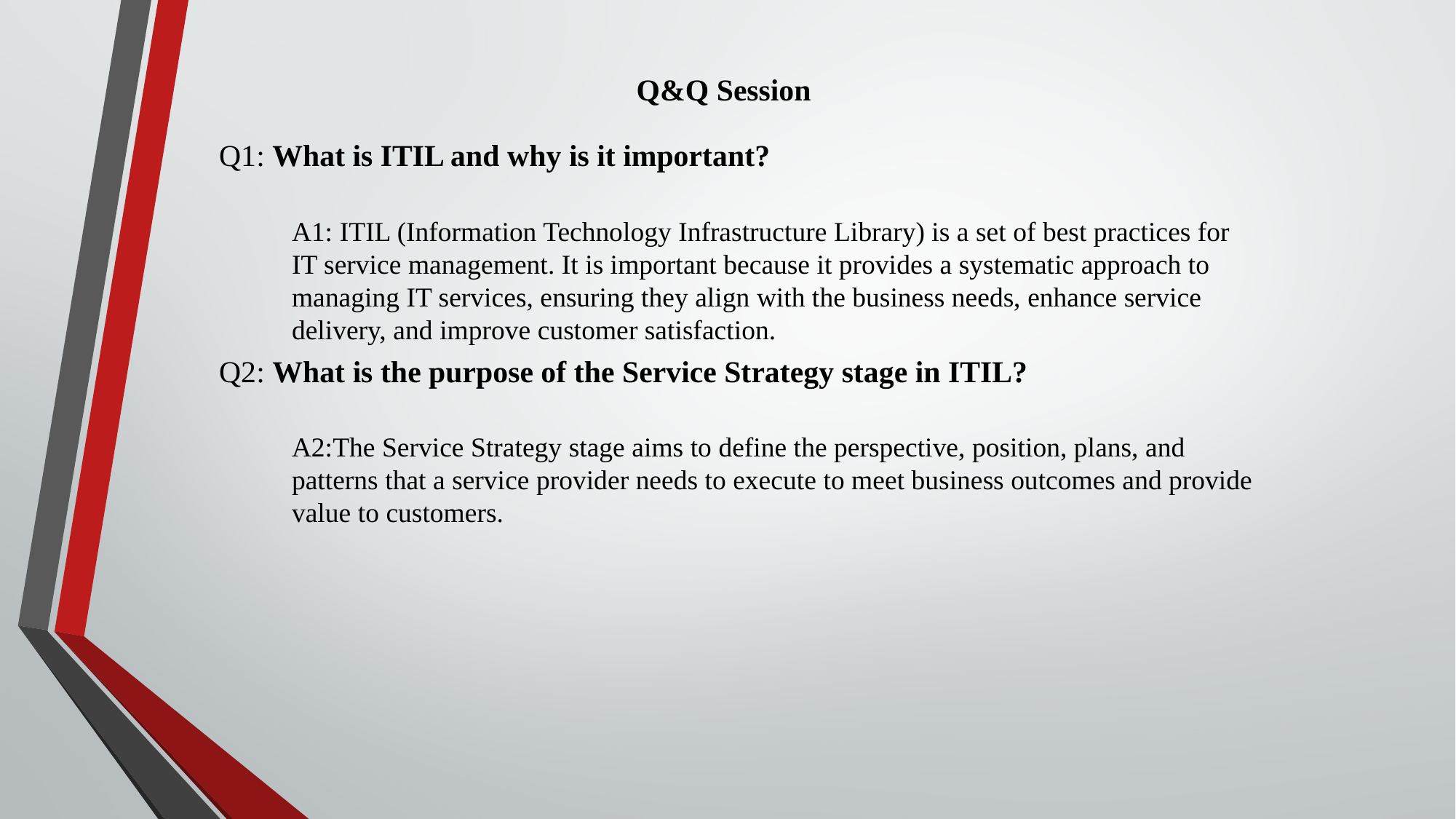

Q&Q Session
Q1: What is ITIL and why is it important?
A1: ITIL (Information Technology Infrastructure Library) is a set of best practices for IT service management. It is important because it provides a systematic approach to managing IT services, ensuring they align with the business needs, enhance service delivery, and improve customer satisfaction.
Q2: What is the purpose of the Service Strategy stage in ITIL?
A2:The Service Strategy stage aims to define the perspective, position, plans, and patterns that a service provider needs to execute to meet business outcomes and provide value to customers.